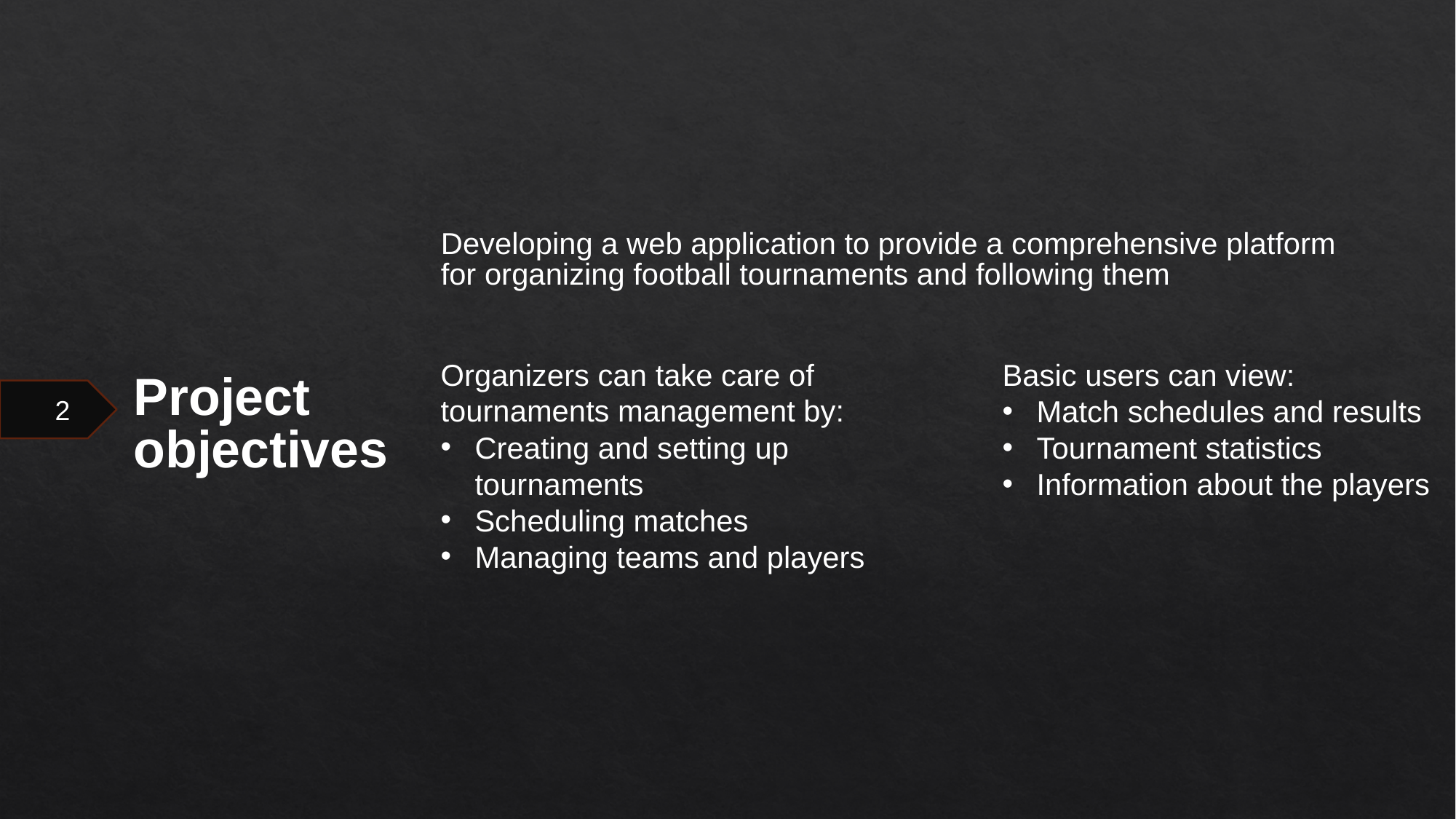

Developing a web application to provide a comprehensive platform for organizing football tournaments and following them

Project objectives
Organizers can take care of tournaments management by:
Creating and setting up tournaments
Scheduling matches
Managing teams and players
Basic users can view:
Match schedules and results
Tournament statistics
Information about the players
   2